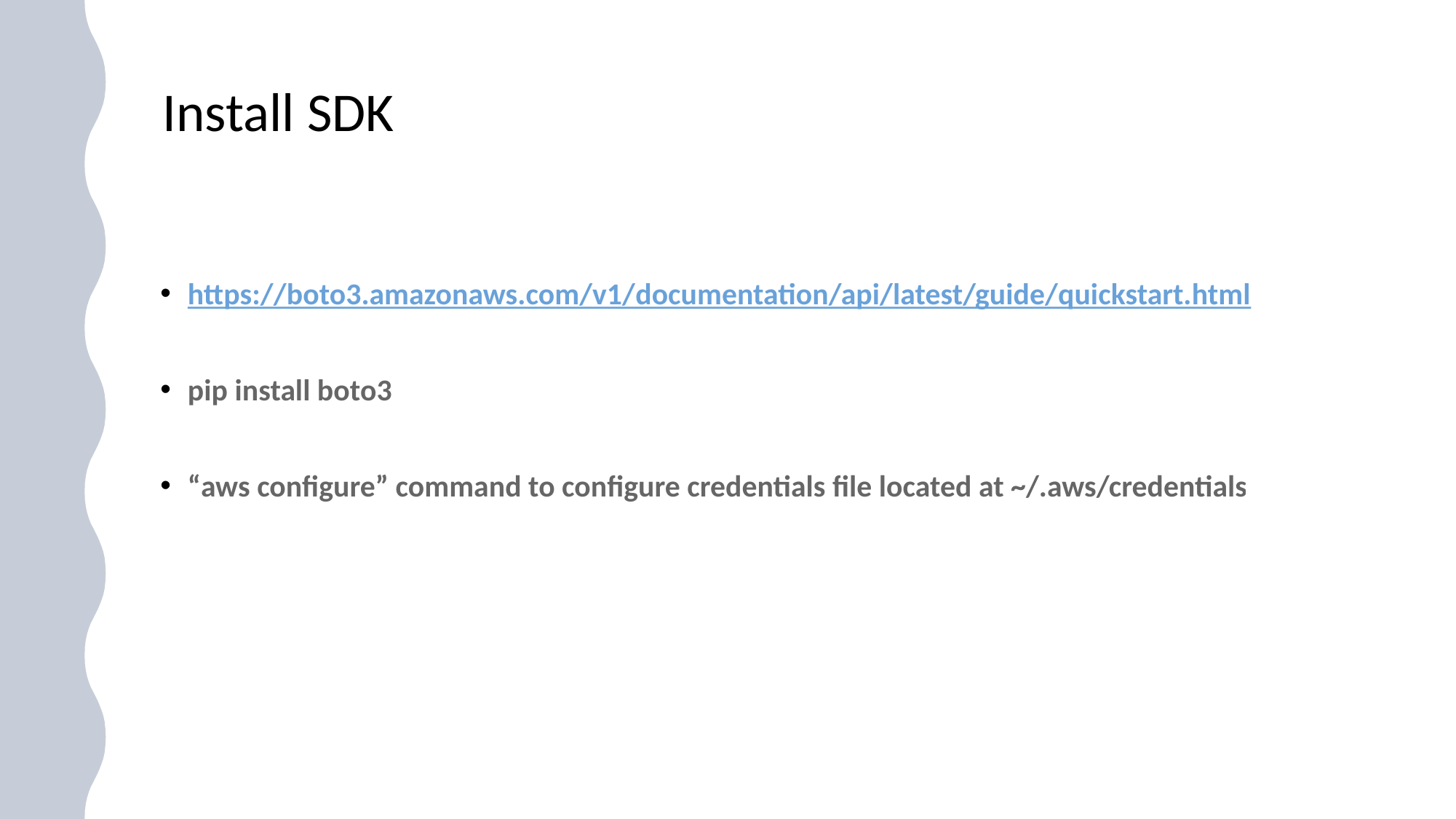

# Install SDK
https://boto3.amazonaws.com/v1/documentation/api/latest/guide/quickstart.html

pip install boto3

“aws configure” command to configure credentials file located at ~/.aws/credentials